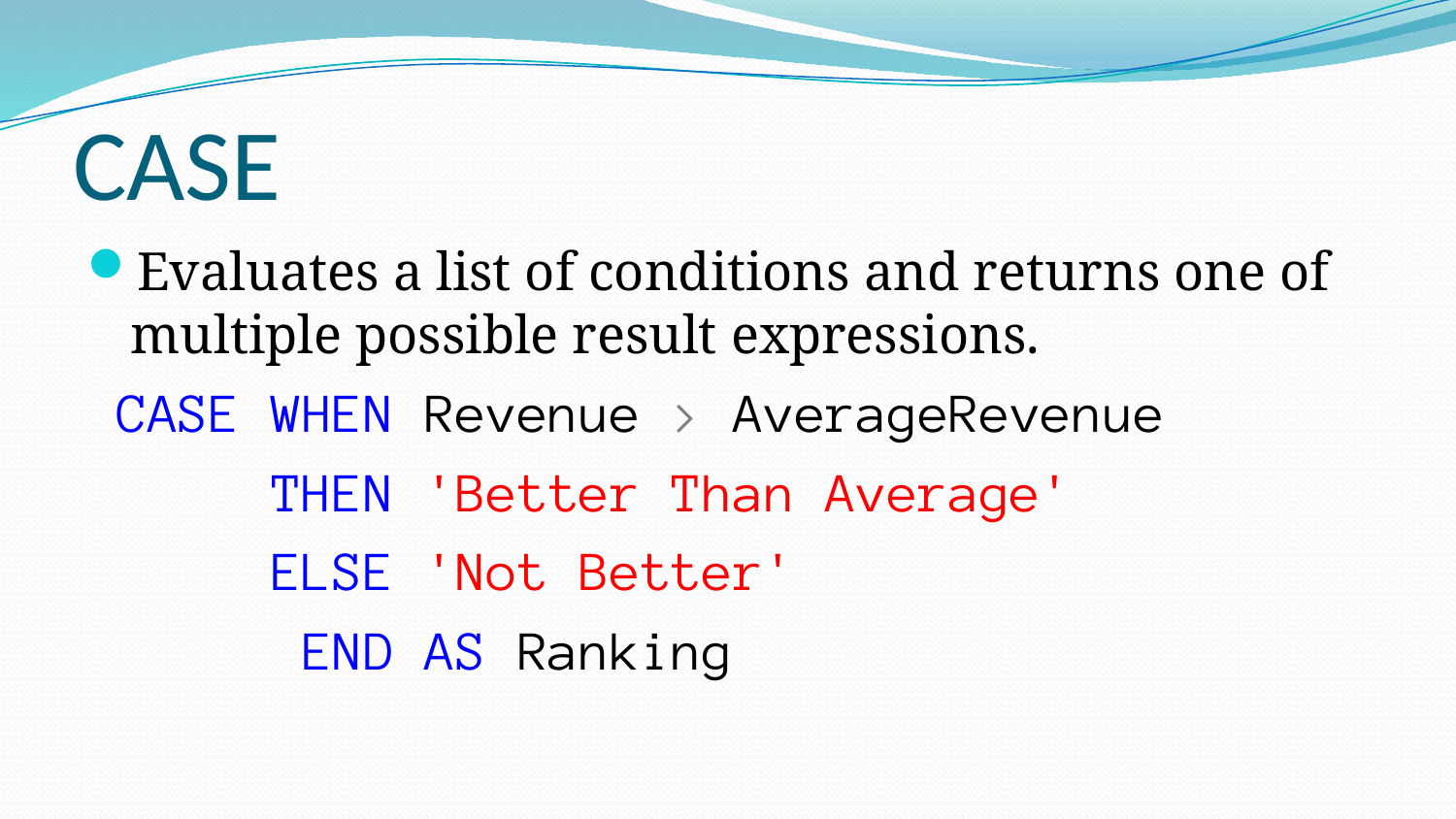

# CASE
Evaluates a list of conditions and returns one of multiple possible result expressions.
 CASE WHEN Revenue > AverageRevenue
      THEN 'Better Than Average'
      ELSE 'Not Better'
       END AS Ranking